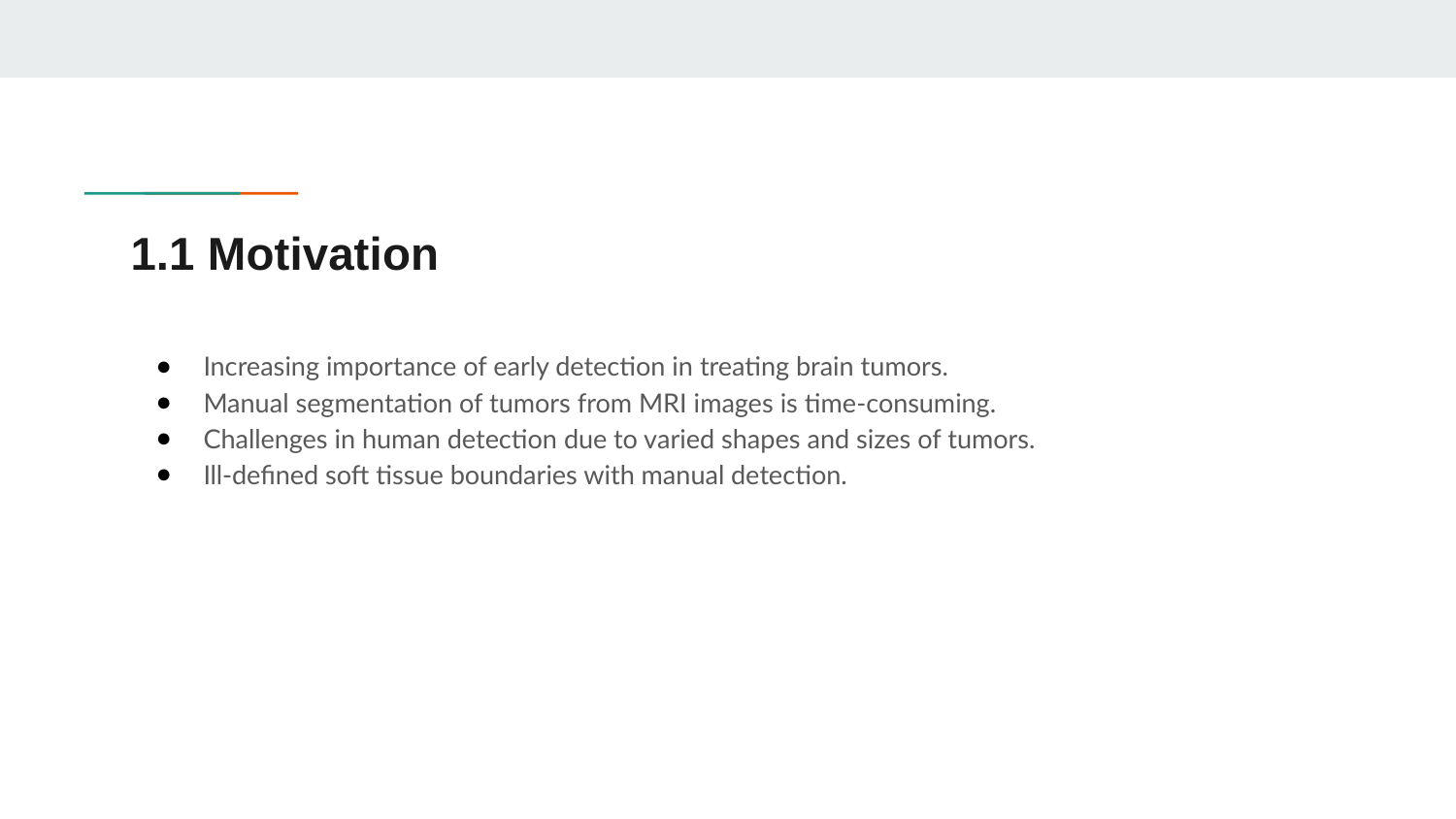

# 1.1 Motivation
Increasing importance of early detection in treating brain tumors.
Manual segmentation of tumors from MRI images is time-consuming.
Challenges in human detection due to varied shapes and sizes of tumors.
Ill-defined soft tissue boundaries with manual detection.